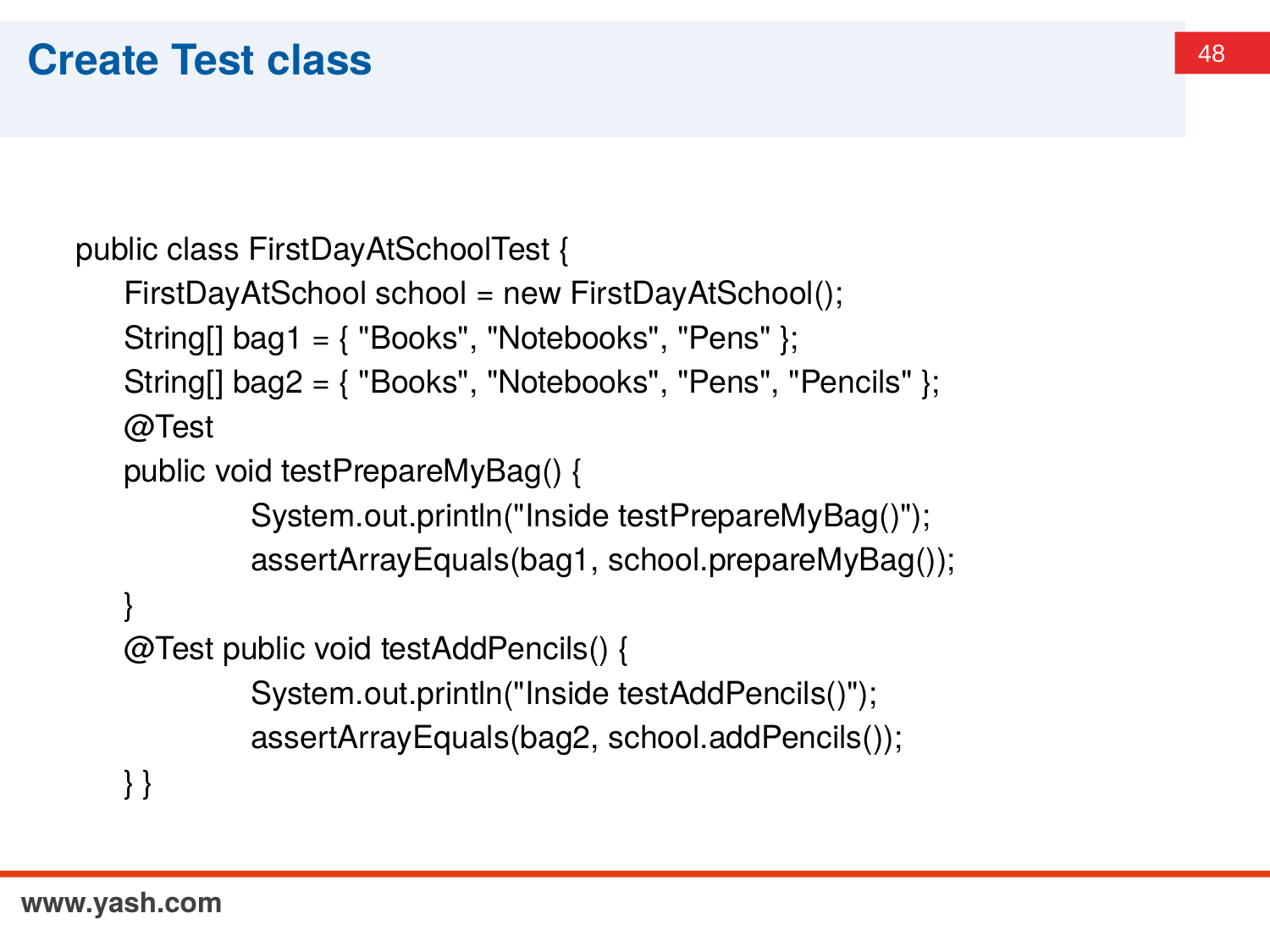

# Create Test class
public class FirstDayAtSchoolTest {
	FirstDayAtSchool school = new FirstDayAtSchool();
	String[] bag1 = { "Books", "Notebooks", "Pens" };
	String[] bag2 = { "Books", "Notebooks", "Pens", "Pencils" };
	@Test
	public void testPrepareMyBag() {
		System.out.println("Inside testPrepareMyBag()");
		assertArrayEquals(bag1, school.prepareMyBag());
	}
	@Test public void testAddPencils() {
		System.out.println("Inside testAddPencils()");
		assertArrayEquals(bag2, school.addPencils());
	} }